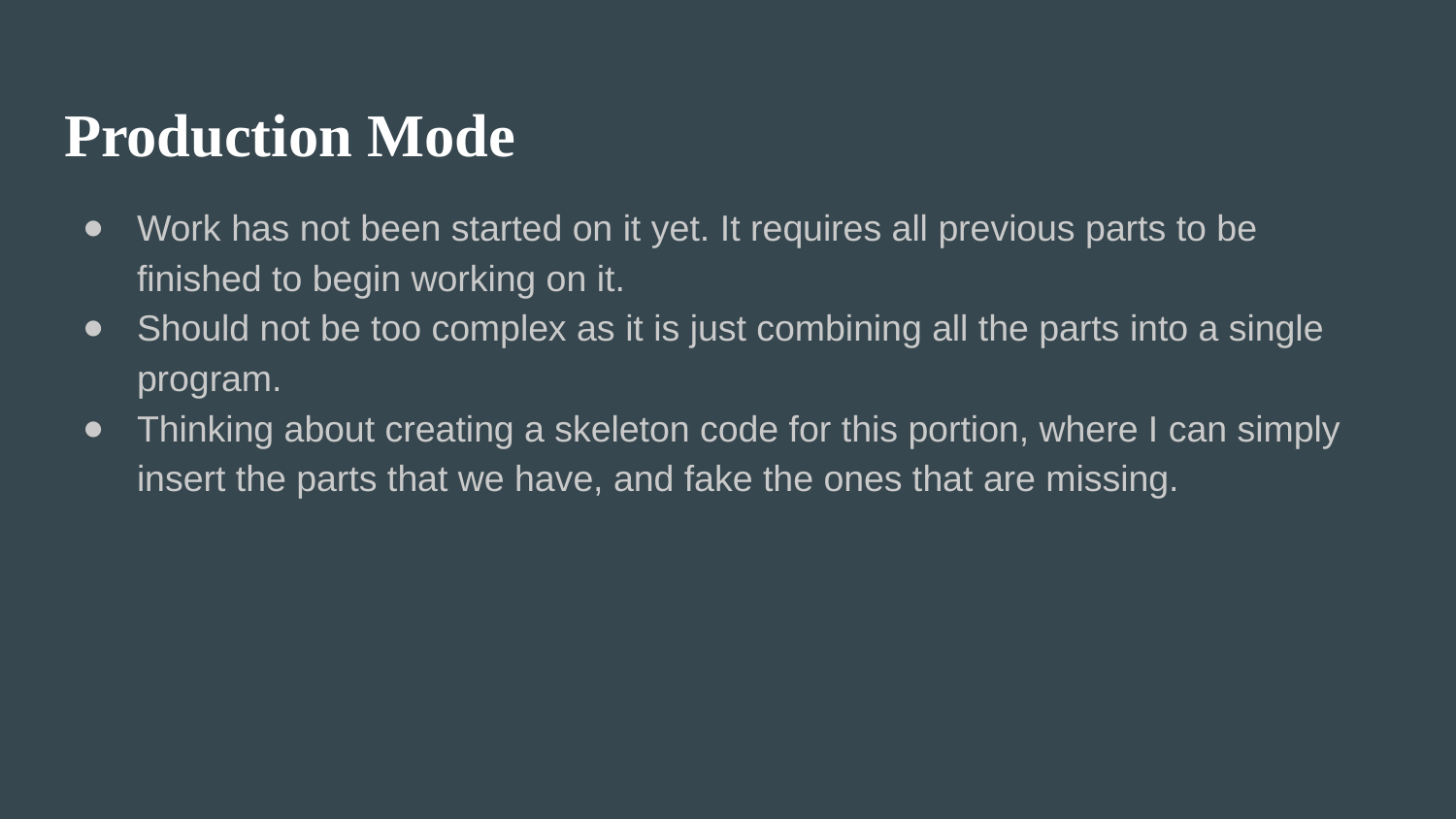

# Production Mode

Work has not been started on it yet. It requires all previous parts to be finished to begin working on it.
Should not be too complex as it is just combining all the parts into a single program.
Thinking about creating a skeleton code for this portion, where I can simply insert the parts that we have, and fake the ones that are missing.